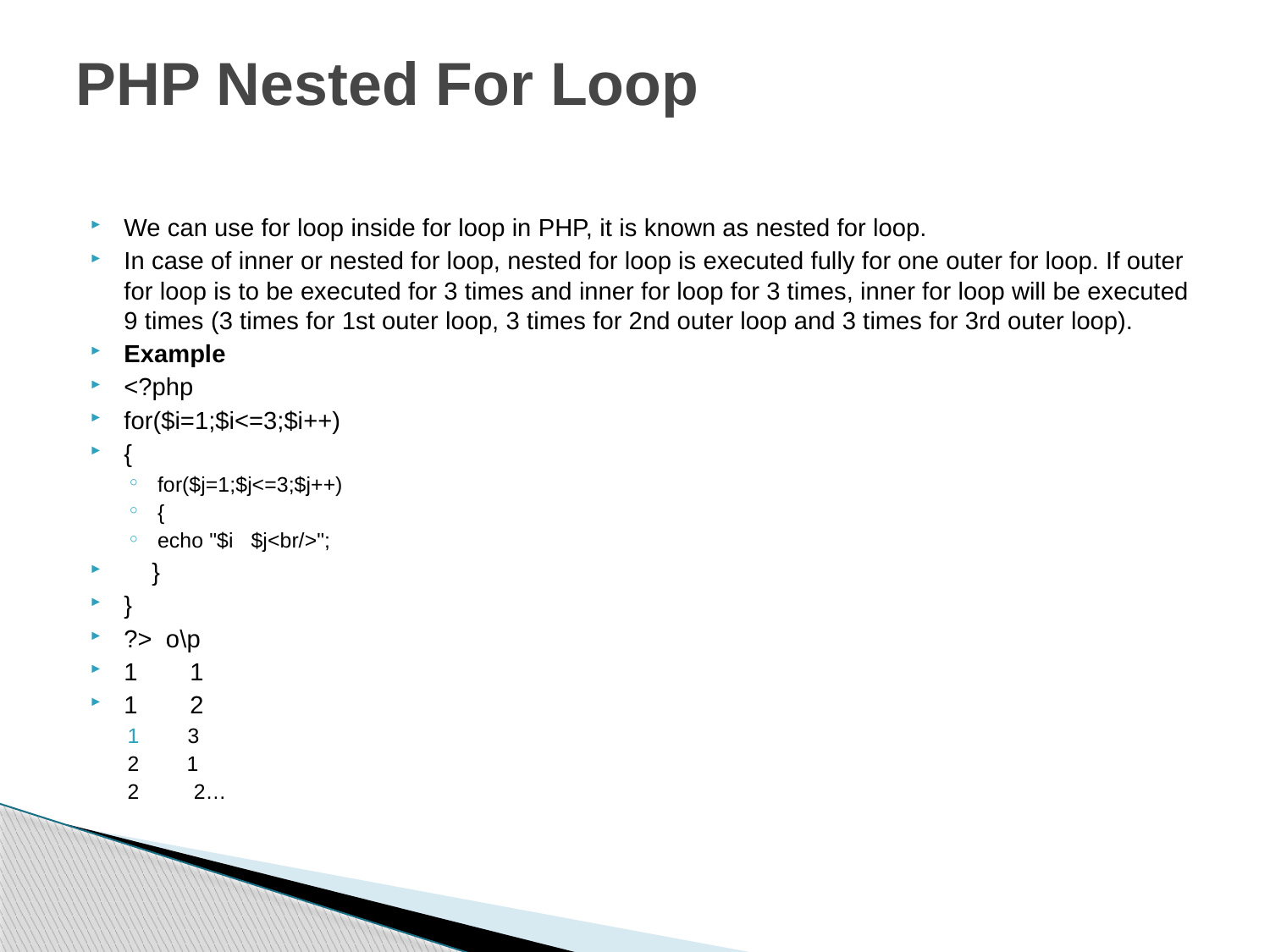

# PHP Nested For Loop
We can use for loop inside for loop in PHP, it is known as nested for loop.
In case of inner or nested for loop, nested for loop is executed fully for one outer for loop. If outer for loop is to be executed for 3 times and inner for loop for 3 times, inner for loop will be executed 9 times (3 times for 1st outer loop, 3 times for 2nd outer loop and 3 times for 3rd outer loop).
Example
<?php
for($i=1;$i<=3;$i++)
{
for($j=1;$j<=3;$j++)
{
echo "$i   $j<br/>";
    }
}
?>  o\p
1	1
1	2
3
2        1
2	2…